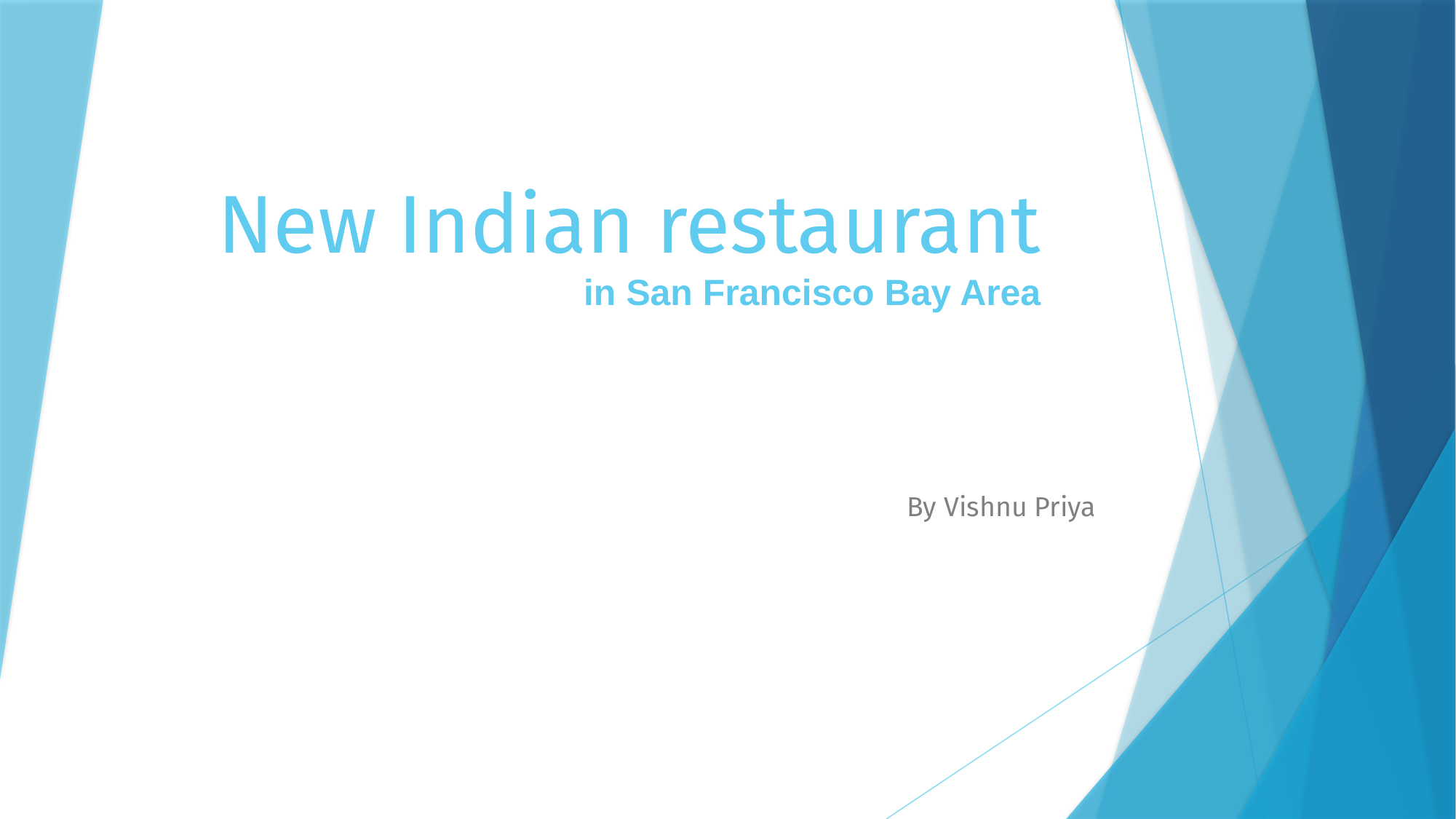

# New Indian restaurant in San Francisco Bay Area
By Vishnu Priya